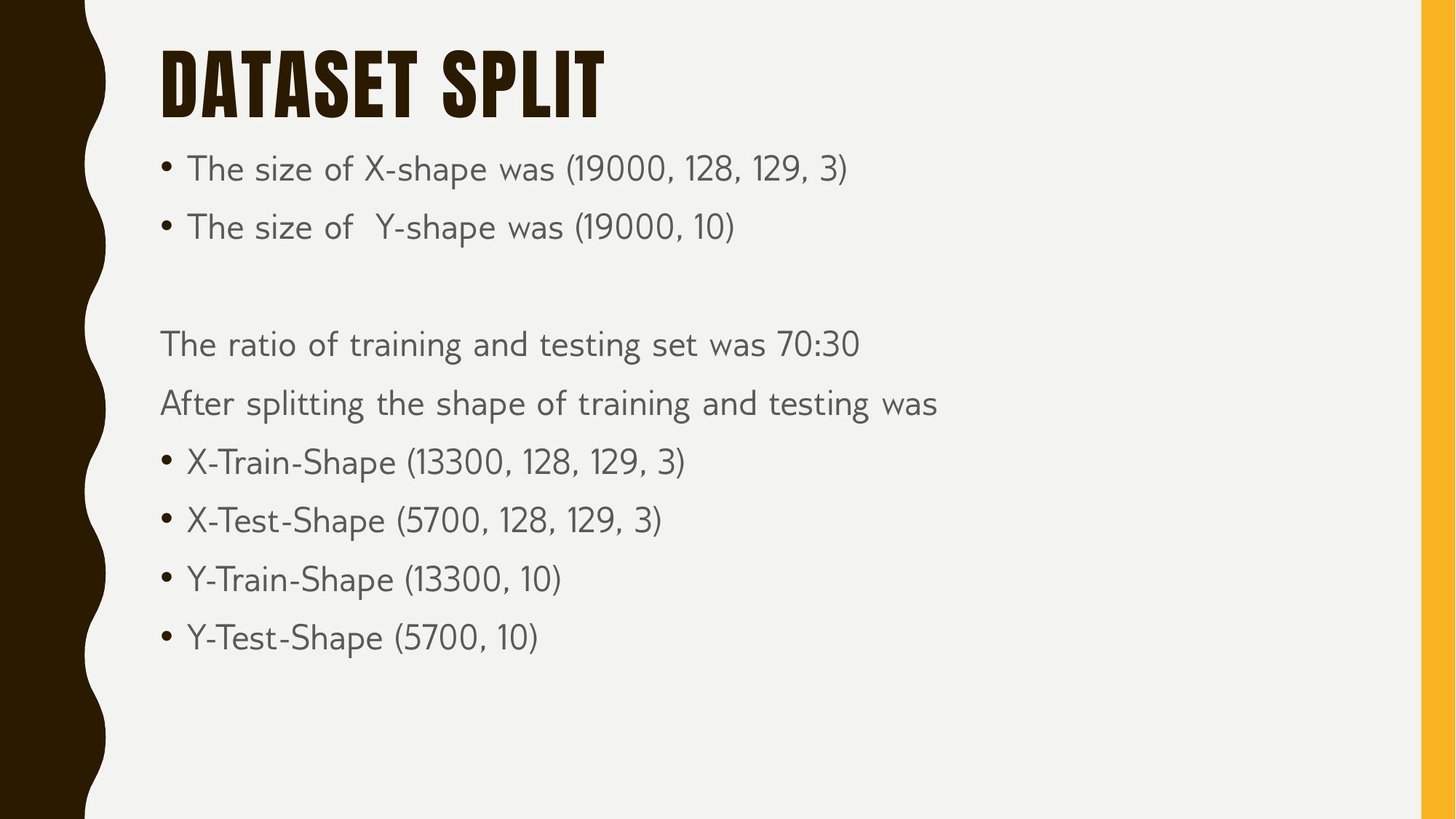

# DATASET SPLIT
The size of X-shape was (19000, 128, 129, 3)
The size of  Y-shape was (19000, 10)

The ratio of training and testing set was 70:30
After splitting the shape of training and testing was
X-Train-Shape (13300, 128, 129, 3)
X-Test-Shape (5700, 128, 129, 3)
Y-Train-Shape (13300, 10)
Y-Test-Shape (5700, 10)